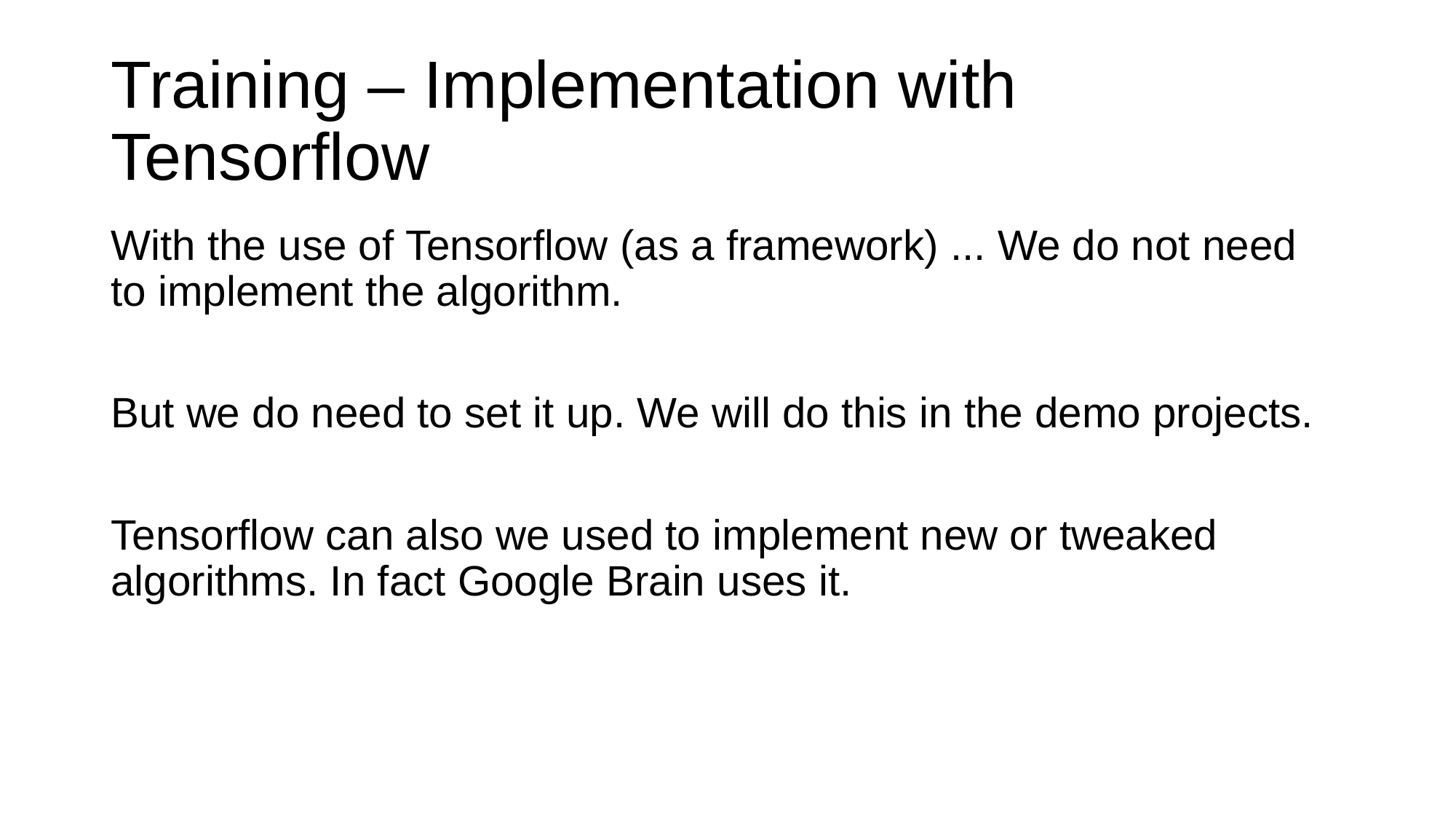

# Training – Implementation with Tensorflow
With the use of Tensorflow (as a framework) ... We do not need to implement the algorithm.

But we do need to set it up. We will do this in the demo projects.

Tensorflow can also we used to implement new or tweaked algorithms. In fact Google Brain uses it.